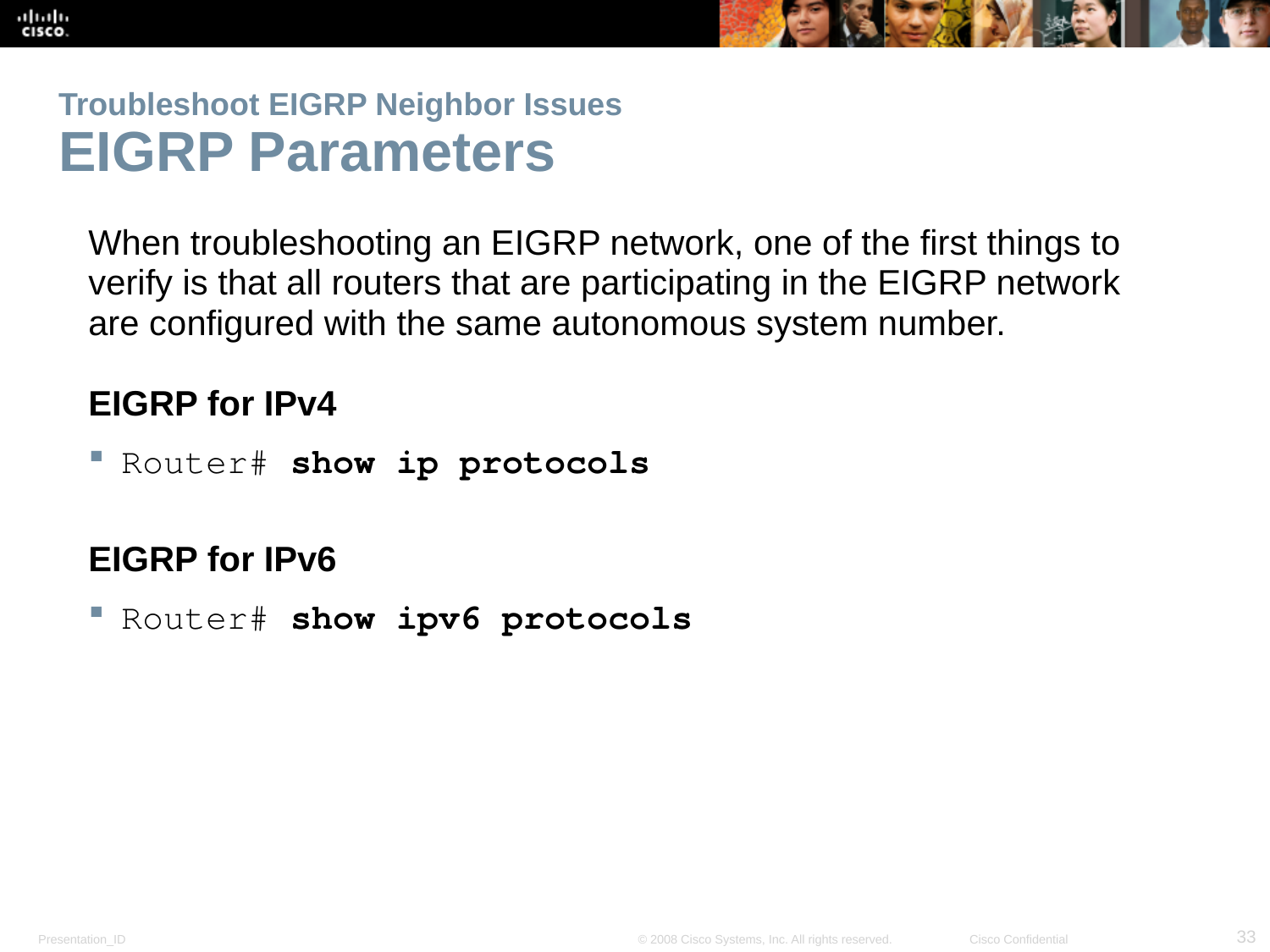

# Troubleshoot EIGRP Neighbor Issues EIGRP Parameters
When troubleshooting an EIGRP network, one of the first things to verify is that all routers that are participating in the EIGRP network are configured with the same autonomous system number.
EIGRP for IPv4
Router# show ip protocols
EIGRP for IPv6
Router# show ipv6 protocols